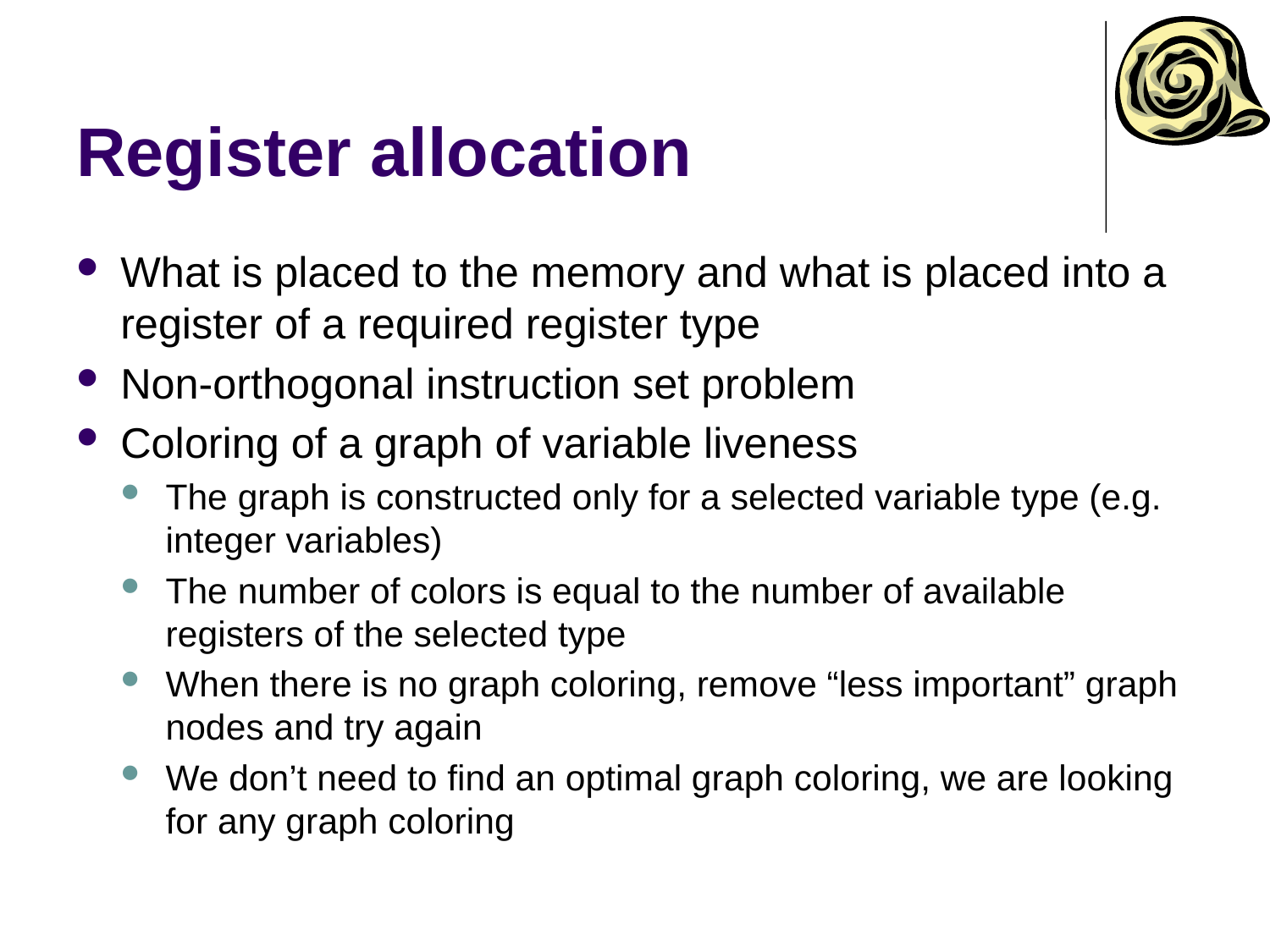

# Register allocation
What is placed to the memory and what is placed into a register of a required register type
Non-orthogonal instruction set problem
Coloring of a graph of variable liveness
The graph is constructed only for a selected variable type (e.g. integer variables)
The number of colors is equal to the number of available registers of the selected type
When there is no graph coloring, remove “less important” graph nodes and try again
We don’t need to find an optimal graph coloring, we are looking for any graph coloring